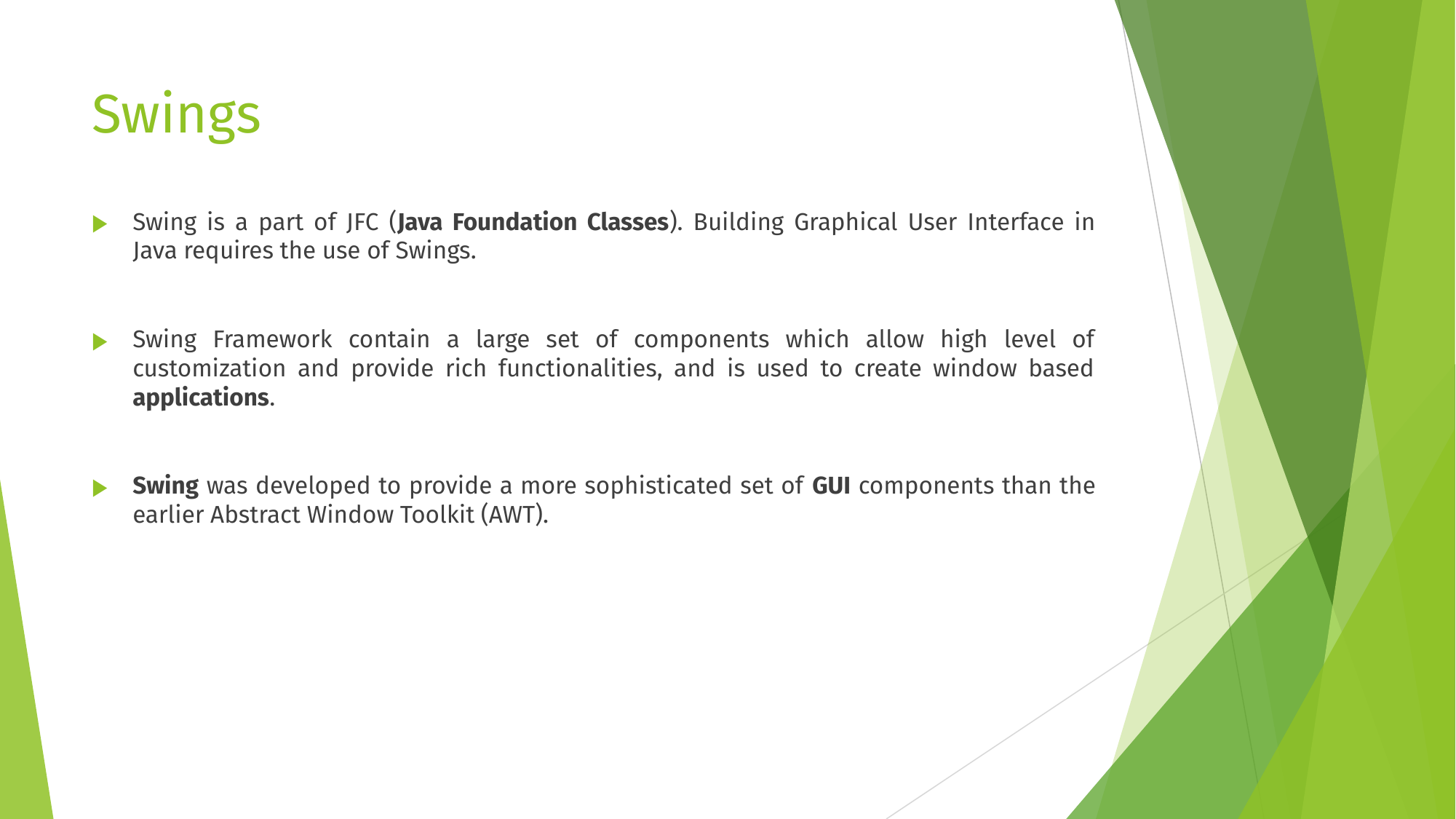

# Swings
Swing is a part of JFC (Java Foundation Classes). Building Graphical User Interface in Java requires the use of Swings.

Swing Framework contain a large set of components which allow high level of customization and provide rich functionalities, and is used to create window based applications.

Swing was developed to provide a more sophisticated set of GUI components than the earlier Abstract Window Toolkit (AWT).